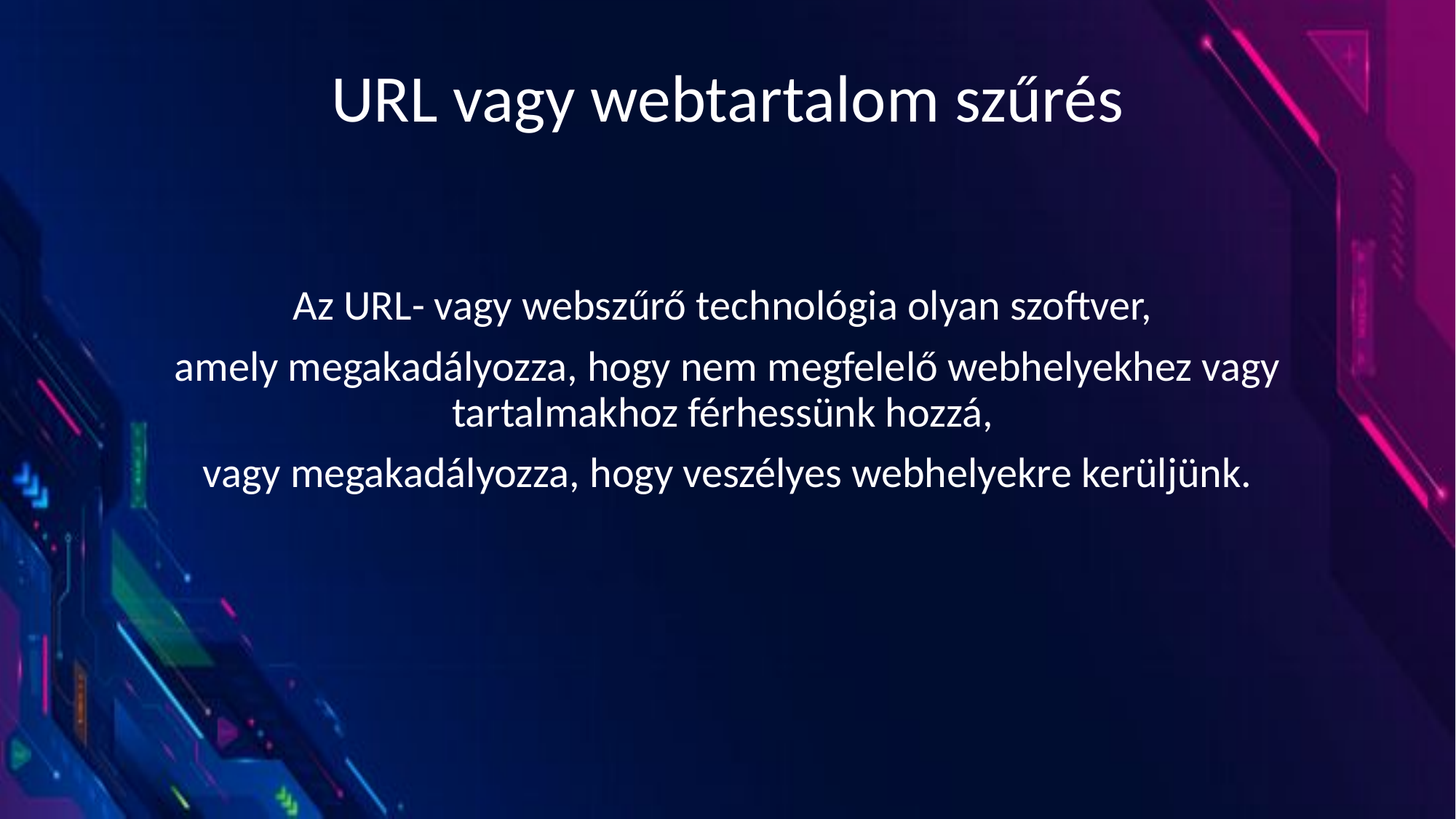

# URL vagy webtartalom szűrés
Az URL- vagy webszűrő technológia olyan szoftver,
amely megakadályozza, hogy nem megfelelő webhelyekhez vagy tartalmakhoz férhessünk hozzá,
vagy megakadályozza, hogy veszélyes webhelyekre kerüljünk.